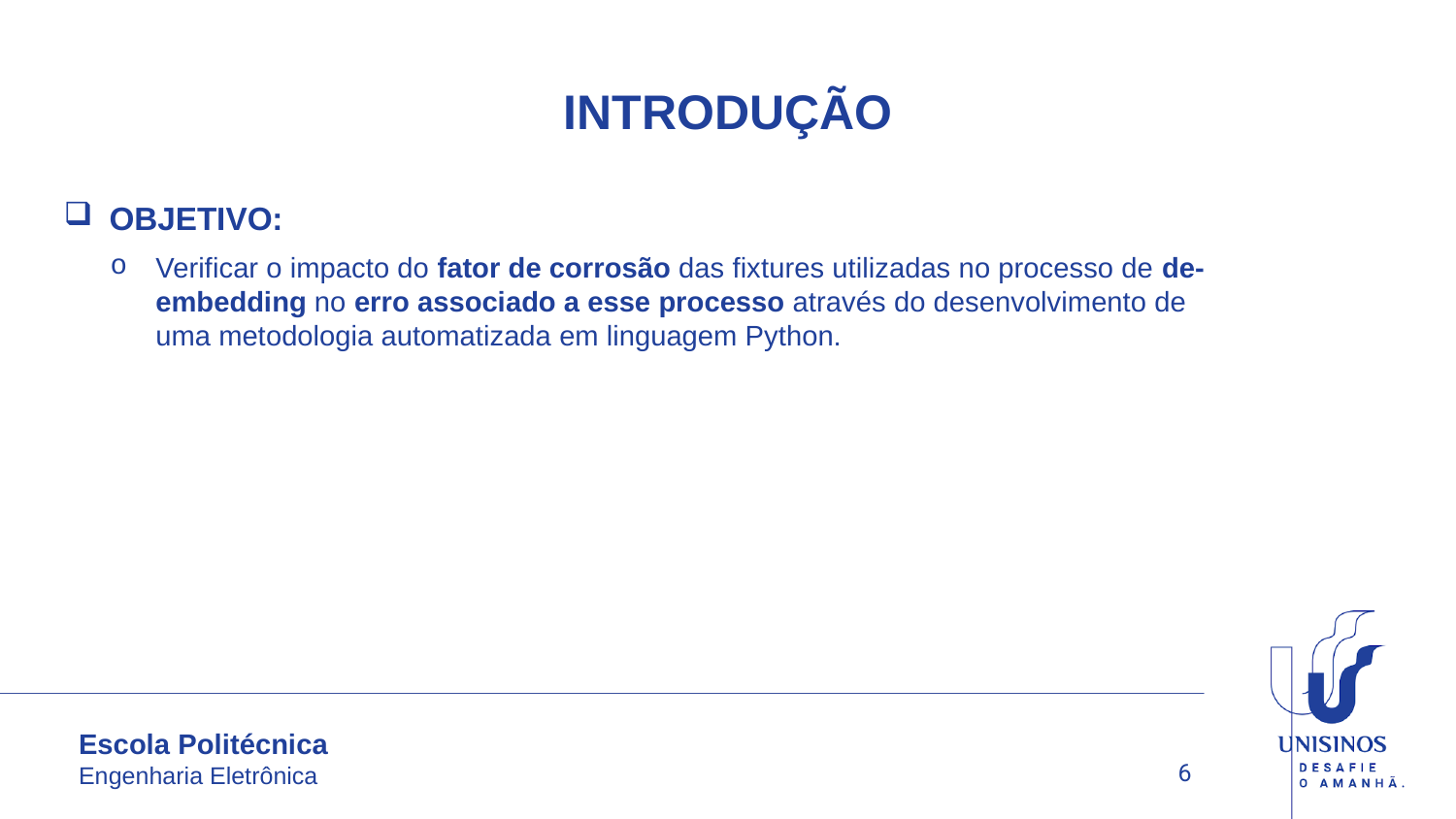

# INTRODUÇÃO
OBJETIVO:
Verificar o impacto do fator de corrosão das fixtures utilizadas no processo de de-embedding no erro associado a esse processo através do desenvolvimento de uma metodologia automatizada em linguagem Python.
6